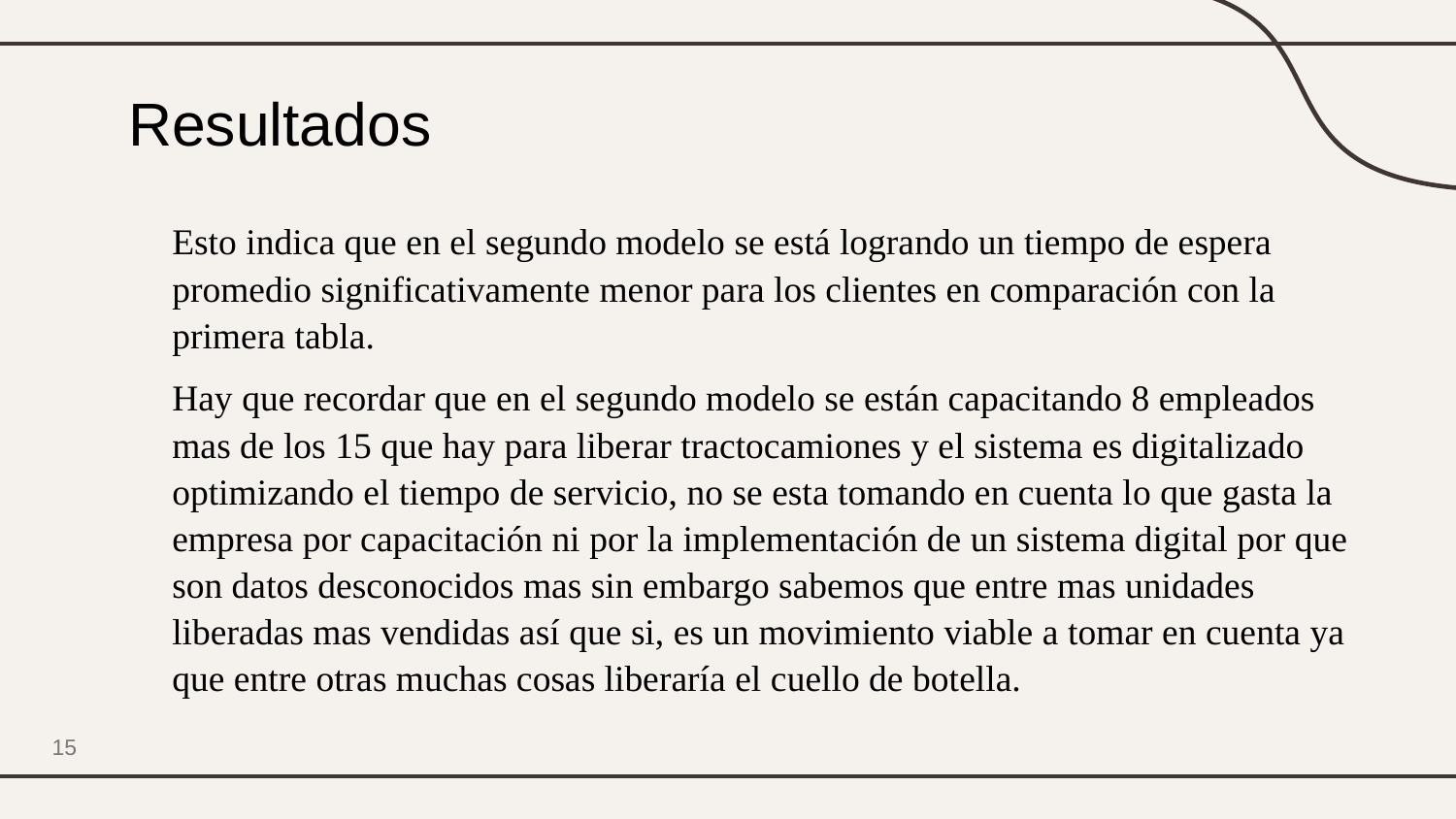

# Resultados
Esto indica que en el segundo modelo se está logrando un tiempo de espera promedio significativamente menor para los clientes en comparación con la primera tabla.
Hay que recordar que en el segundo modelo se están capacitando 8 empleados mas de los 15 que hay para liberar tractocamiones y el sistema es digitalizado optimizando el tiempo de servicio, no se esta tomando en cuenta lo que gasta la empresa por capacitación ni por la implementación de un sistema digital por que son datos desconocidos mas sin embargo sabemos que entre mas unidades liberadas mas vendidas así que si, es un movimiento viable a tomar en cuenta ya que entre otras muchas cosas liberaría el cuello de botella.

15